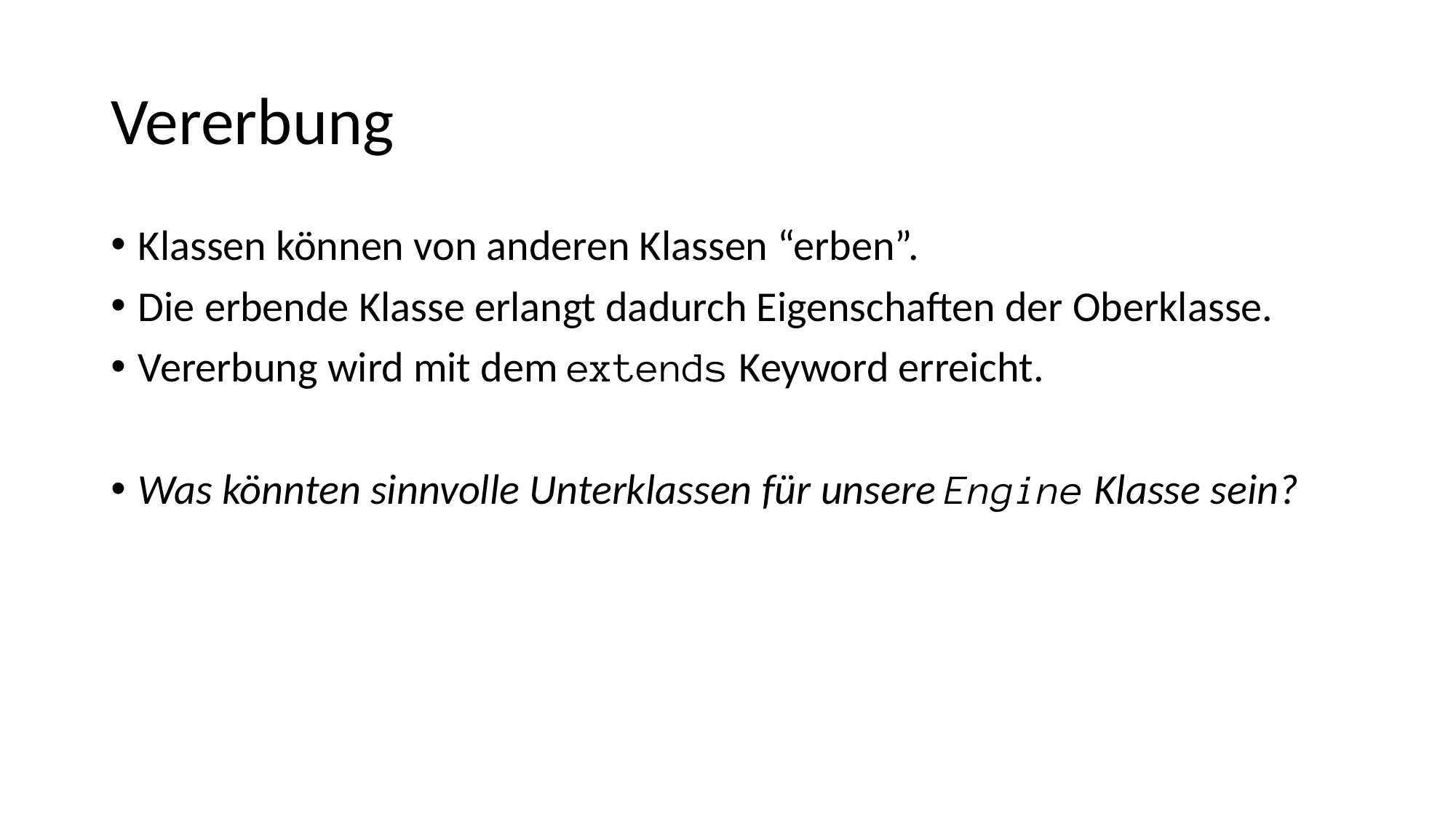

# Vererbung
Klassen können von anderen Klassen “erben”.
Die erbende Klasse erlangt dadurch Eigenschaften der Oberklasse.
Vererbung wird mit dem extends Keyword erreicht.

Was könnten sinnvolle Unterklassen für unsere Engine Klasse sein?